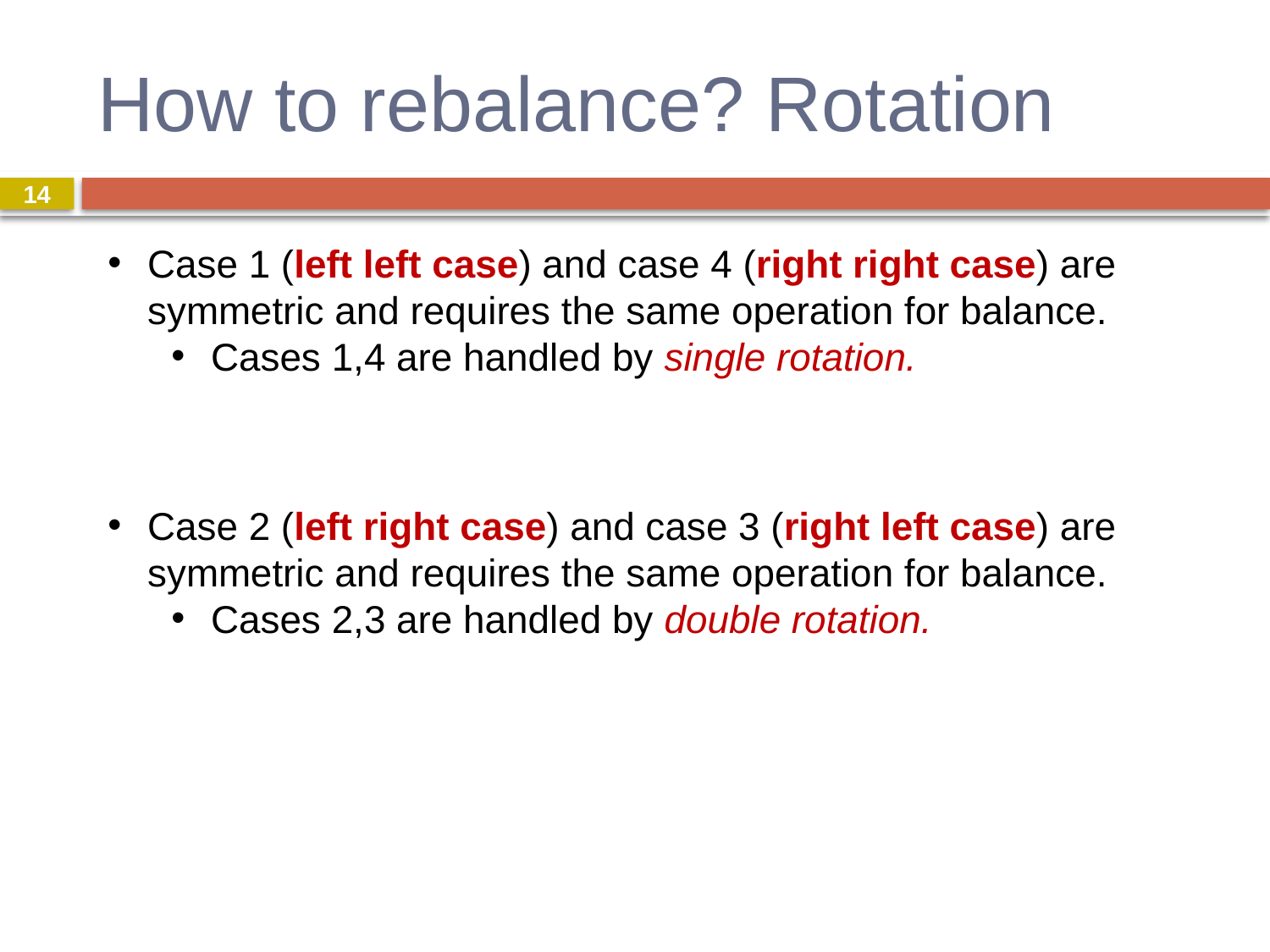

# How to rebalance? Rotation
14
Case 1 (left left case) and case 4 (right right case) are symmetric and requires the same operation for balance.
Cases 1,4 are handled by single rotation.

Case 2 (left right case) and case 3 (right left case) are symmetric and requires the same operation for balance.
Cases 2,3 are handled by double rotation.